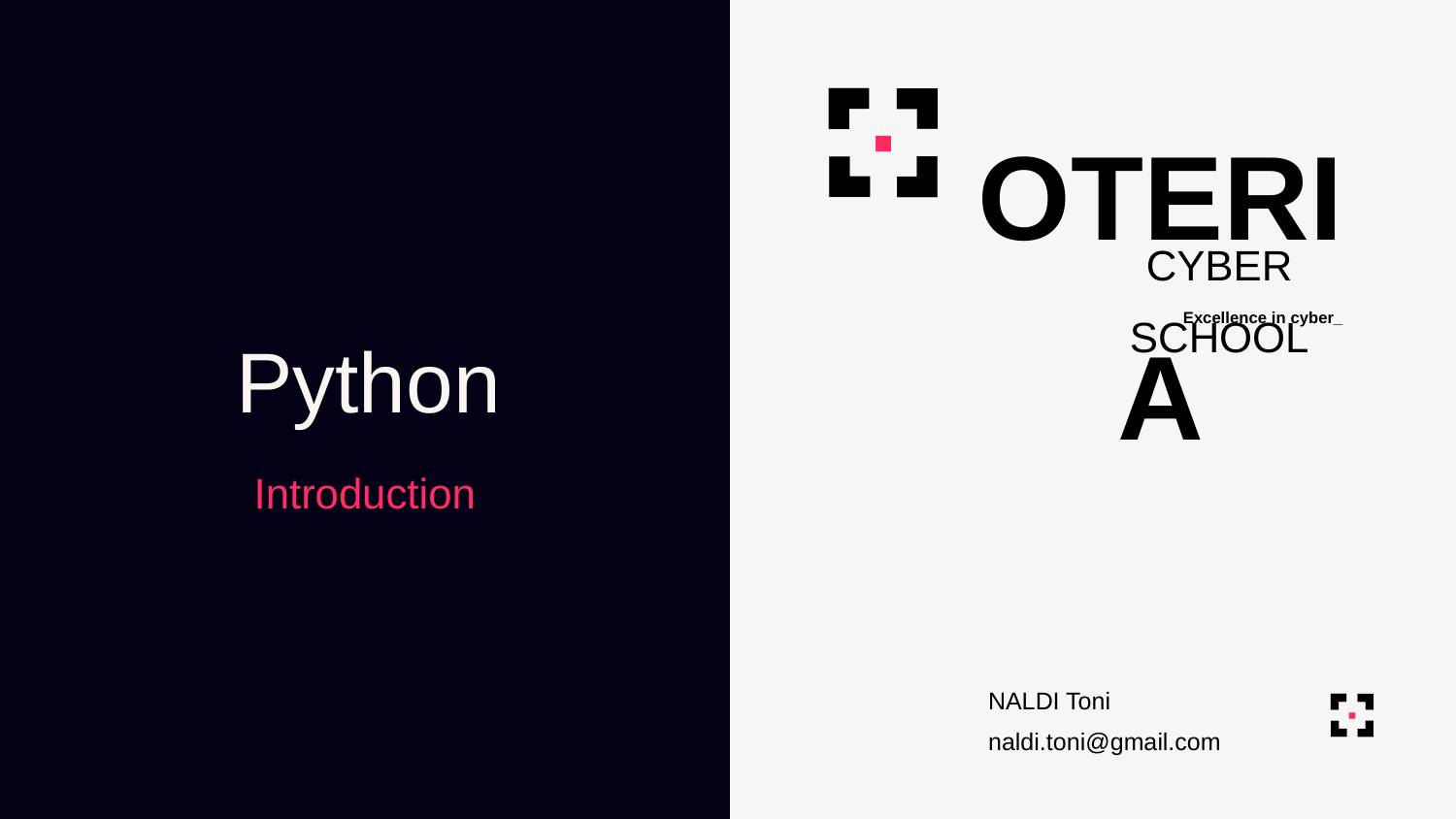

OTERIA

CYBER SCHOOL
Excellence in cyber_
Python
Introduction
NALDI Toni
naldi.toni@gmail.com